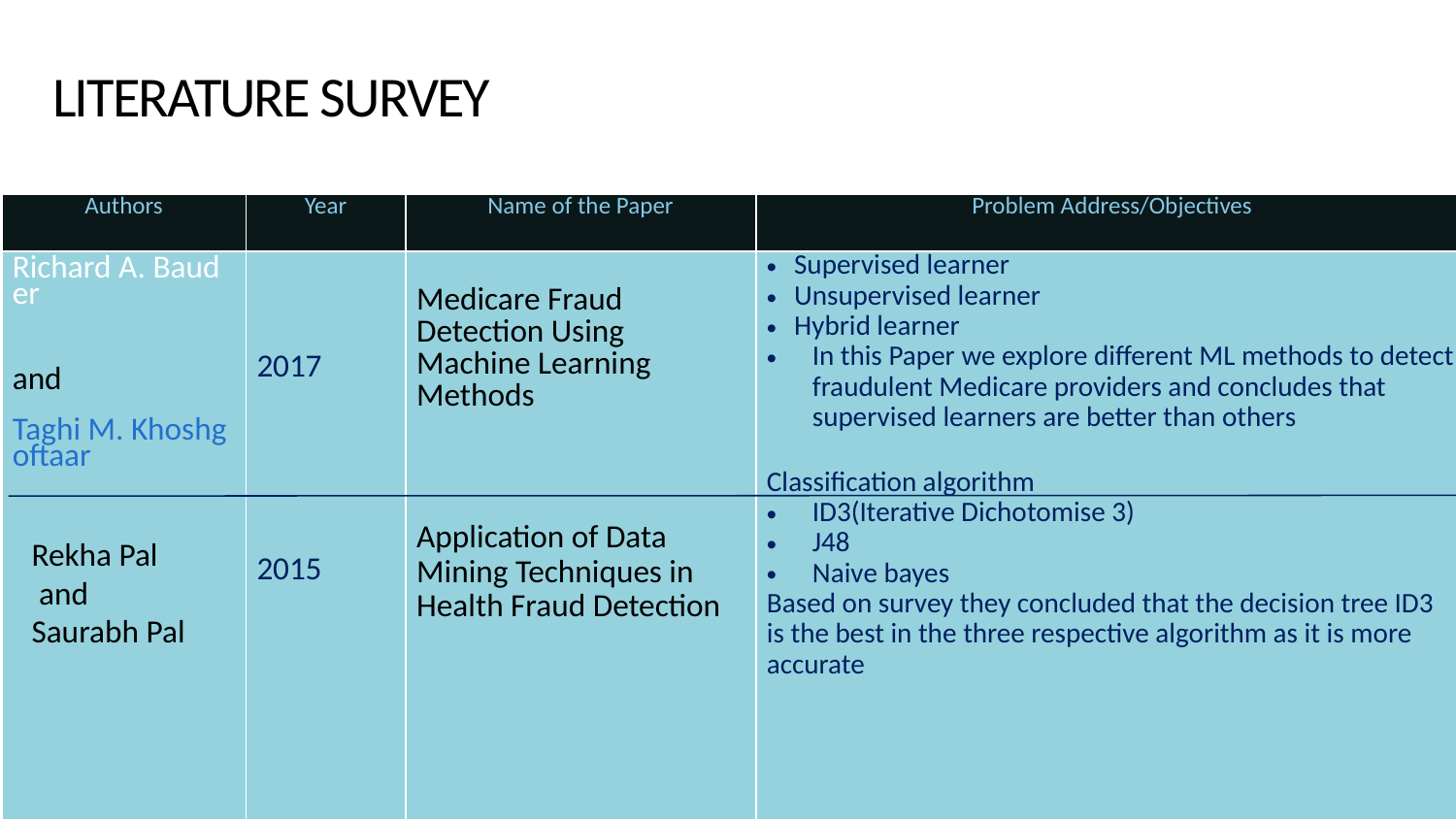

LITERATURE SURVEY
| Authors | Year | Name of the Paper | Problem Address/Objectives |
| --- | --- | --- | --- |
| Richard A. Bauder  and  Taghi M. Khoshgoftaar | 2017 2015 | Medicare Fraud Detection Using Machine Learning Methods Application of Data Mining Techniques in Health Fraud Detection | Supervised learner Unsupervised learner  Hybrid learner In this Paper we explore different ML methods to detect fraudulent Medicare providers and concludes that supervised learners are better than others Classification algorithm ID3(Iterative Dichotomise 3) J48 Naive bayes Based on survey they concluded that the decision tree ID3 is the best in the three respective algorithm as it is more accurate |

Rekha Pal
 and
Saurabh Pal

8